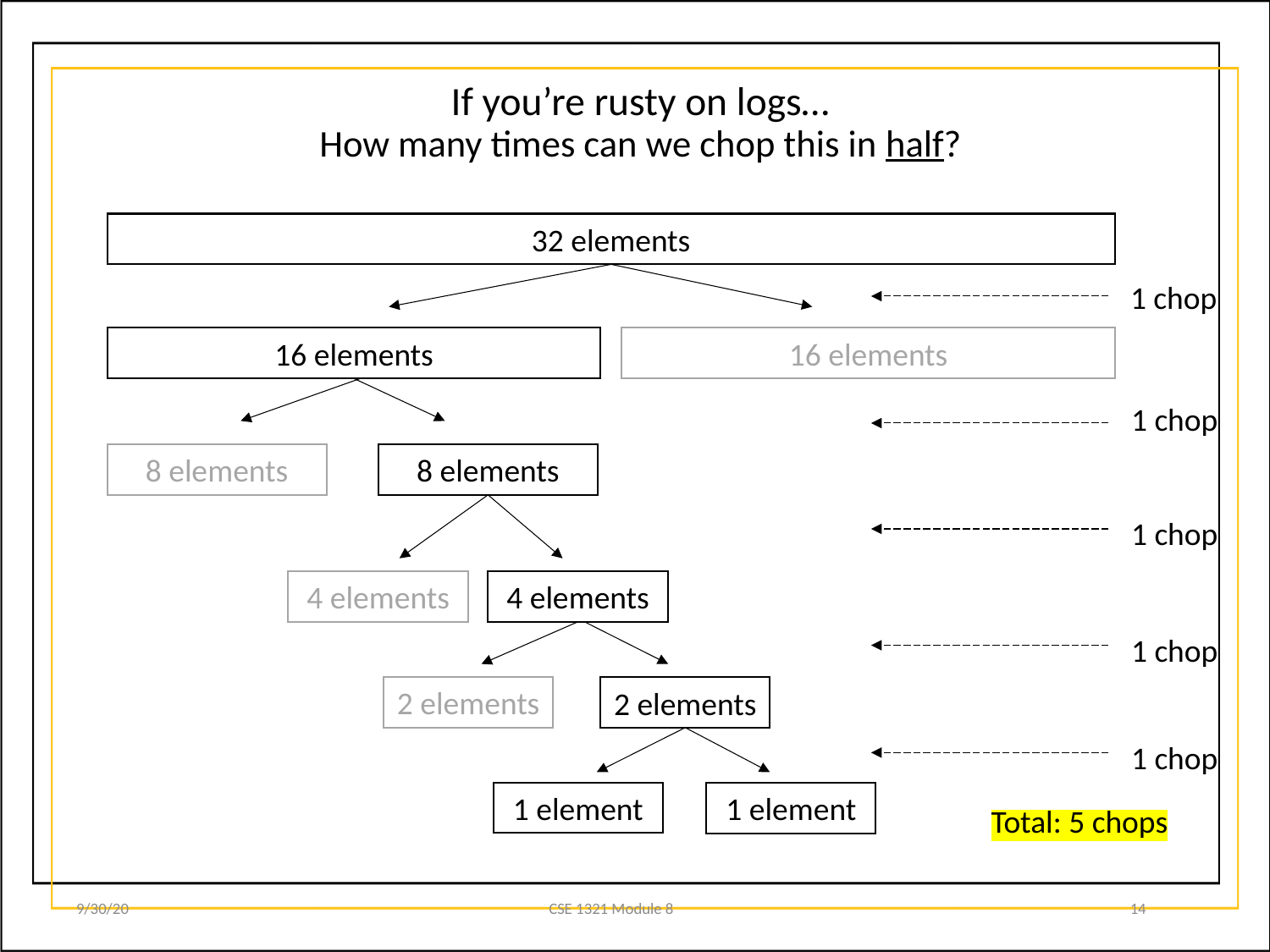

If you’re rusty on logs…
How many times can we chop this in half?
32 elements
1 chop
16 elements
16 elements
1 chop
8 elements
8 elements
1 chop
4 elements
4 elements
1 chop
2 elements
2 elements
1 chop

1 element
1 element
Total: 5 chops
9/30/20
CSE 1321 Module 8
14